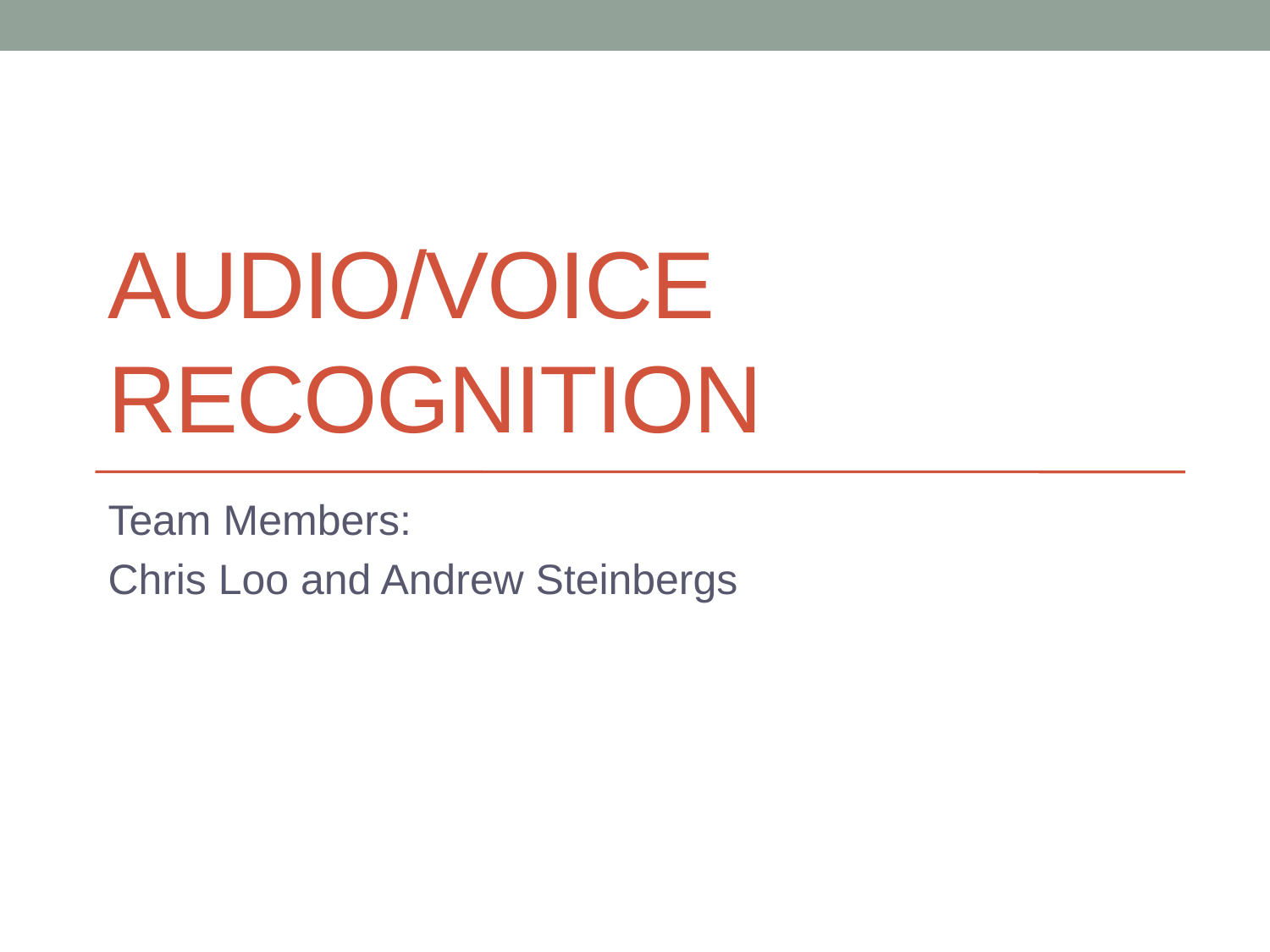

# Audio/Voice Recognition
Team Members:
Chris Loo and Andrew Steinbergs